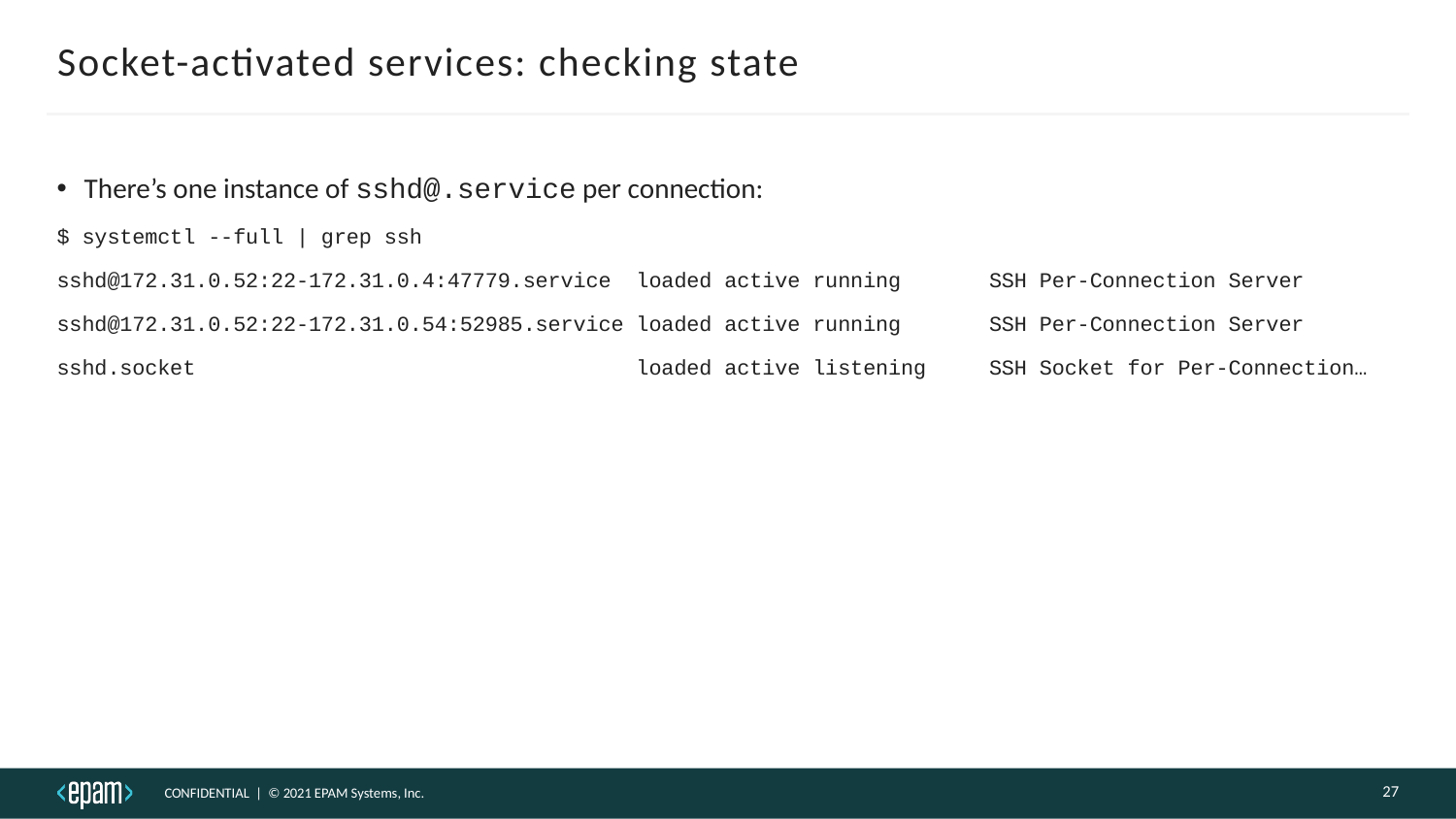

# Socket-activated services: checking state
There’s one instance of sshd@.service per connection:
$ systemctl --full | grep ssh
sshd@172.31.0.52:22-172.31.0.4:47779.service  loaded active running       SSH Per-Connection Server
sshd@172.31.0.52:22-172.31.0.54:52985.service loaded active running       SSH Per-Connection Server
sshd.socket                                   loaded active listening     SSH Socket for Per-Connection…
27